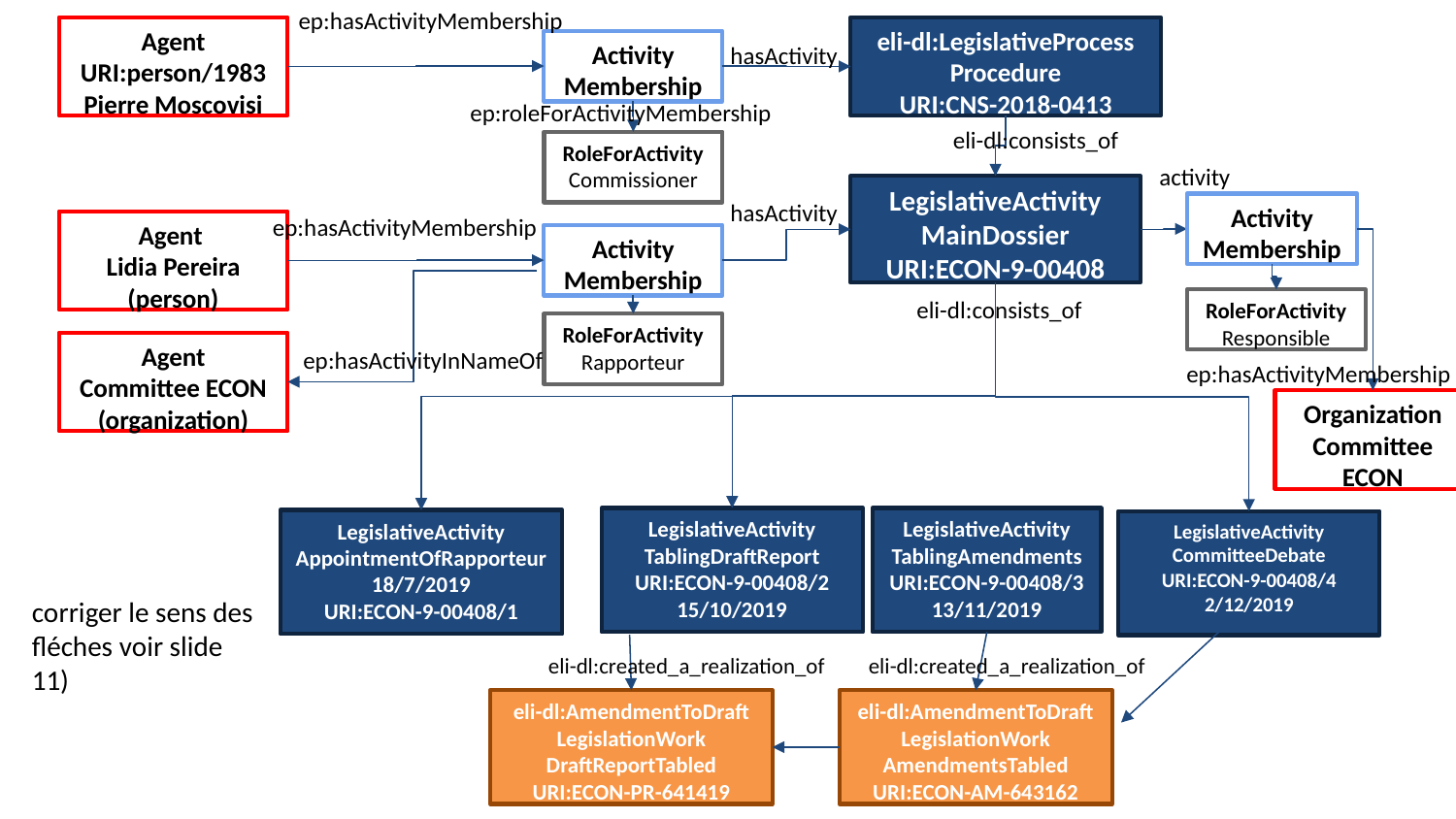

ep:hasActivityMembership
eli-dl:LegislativeProcess
Procedure
URI:CNS-2018-0413
Agent
URI:person/1983
Pierre Moscovisi
hasActivity
Activity
Membership

ep:roleForActivityMembership
eli-dl:consists_of
RoleForActivity
Commissioner

activity
LegislativeActivity
MainDossier
URI:ECON-9-00408
hasActivity
Activity
Membership

ep:hasActivityMembership
Agent
Lidia Pereira
(person)
Activity
Membership

eli-dl:consists_of
RoleForActivity
Responsible

RoleForActivity
Rapporteur

ep:hasActivityInNameOf
Agent
Committee ECON
(organization)
ep:hasActivityMembership
Organization
Committee ECON
LegislativeActivity
TablingDraftReport
URI:ECON-9-00408/2
15/10/2019
LegislativeActivity
TablingAmendments
URI:ECON-9-00408/3
13/11/2019
LegislativeActivity
AppointmentOfRapporteur
18/7/2019
URI:ECON-9-00408/1
LegislativeActivity
CommitteeDebate URI:ECON-9-00408/4 2/12/2019
corriger le sens des
fléches voir slide 11)
eli-dl:created_a_realization_of
eli-dl:created_a_realization_of
eli-dl:AmendmentToDraft
LegislationWork
DraftReportTabled
URI:ECON-PR-641419
eli-dl:AmendmentToDraft
LegislationWork
AmendmentsTabled
URI:ECON-AM-643162